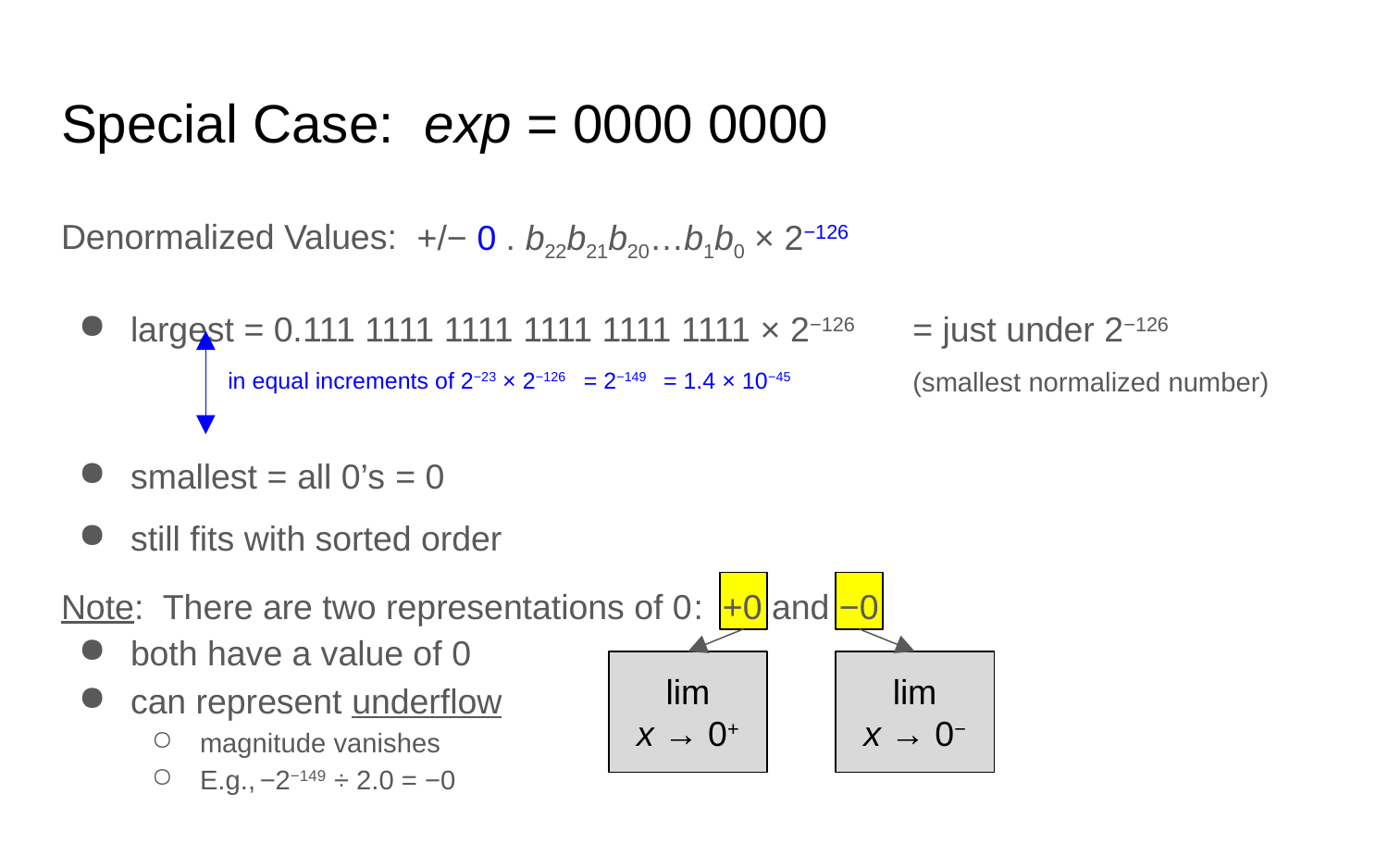

# Special Case:  exp = 0000 0000
+/− 0 . b22b21b20…b1b0 × 2−126

Denormalized Values:
0.111 1111 1111 1111 1111 1111 × 2−126
= just under 2−126
(smallest normalized number)
largest =

in equal increments of
2−23 × 2−126
= 2−149
= 1.4 × 10−45
smallest =
all 0’s
= 0
still fits with sorted order
:  +0 and −0
Note:  There are two representations of 0

both have a value of 0
lim
x → 0+
lim
x → 0−
can represent underflow
magnitude vanishes
E.g.,
−2−149
÷ 2.0

= −0